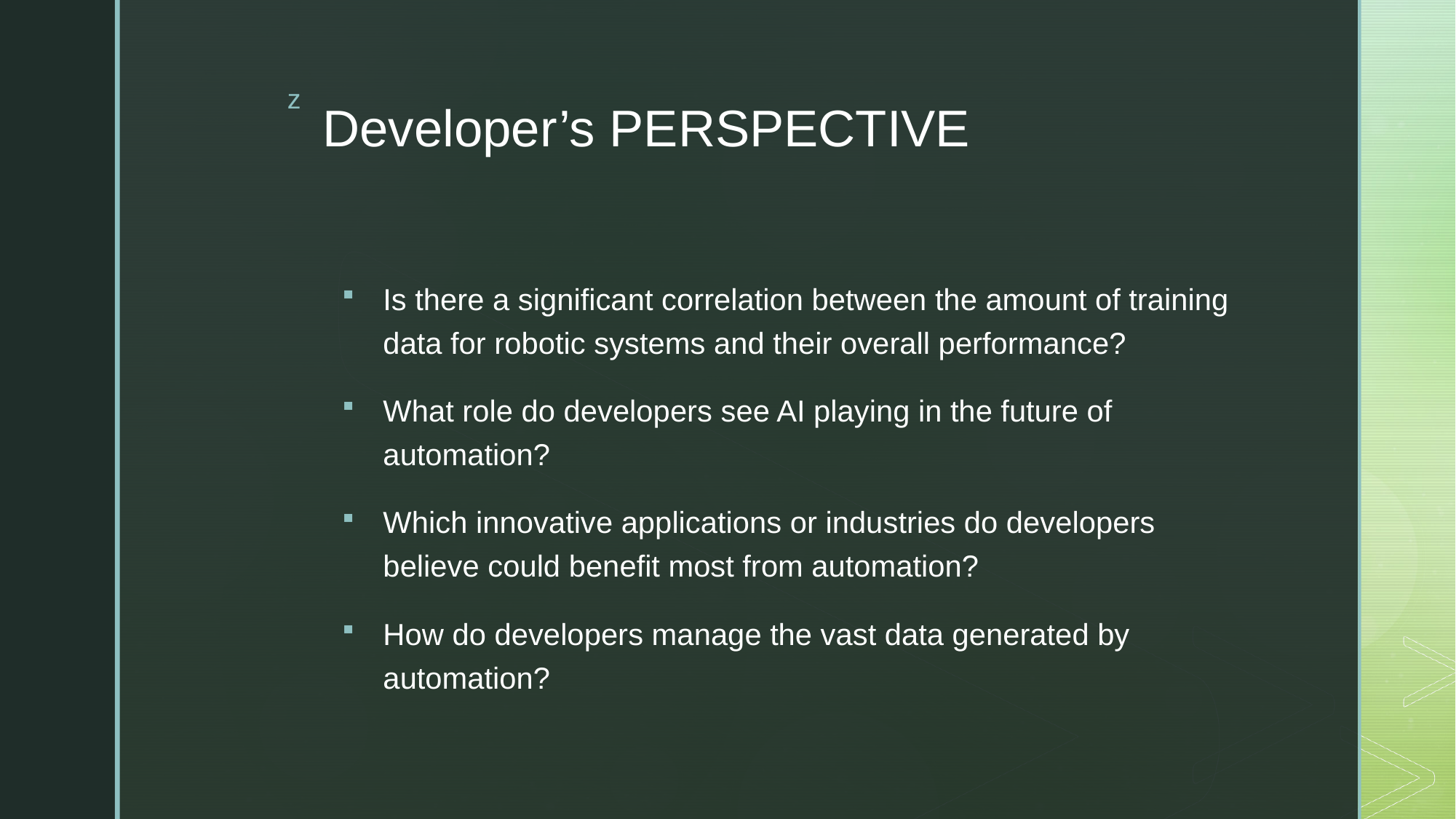

# Developer’s PERSPECTIVE
Is there a significant correlation between the amount of training data for robotic systems and their overall performance?
What role do developers see AI playing in the future of automation?
Which innovative applications or industries do developers believe could benefit most from automation?
How do developers manage the vast data generated by automation?